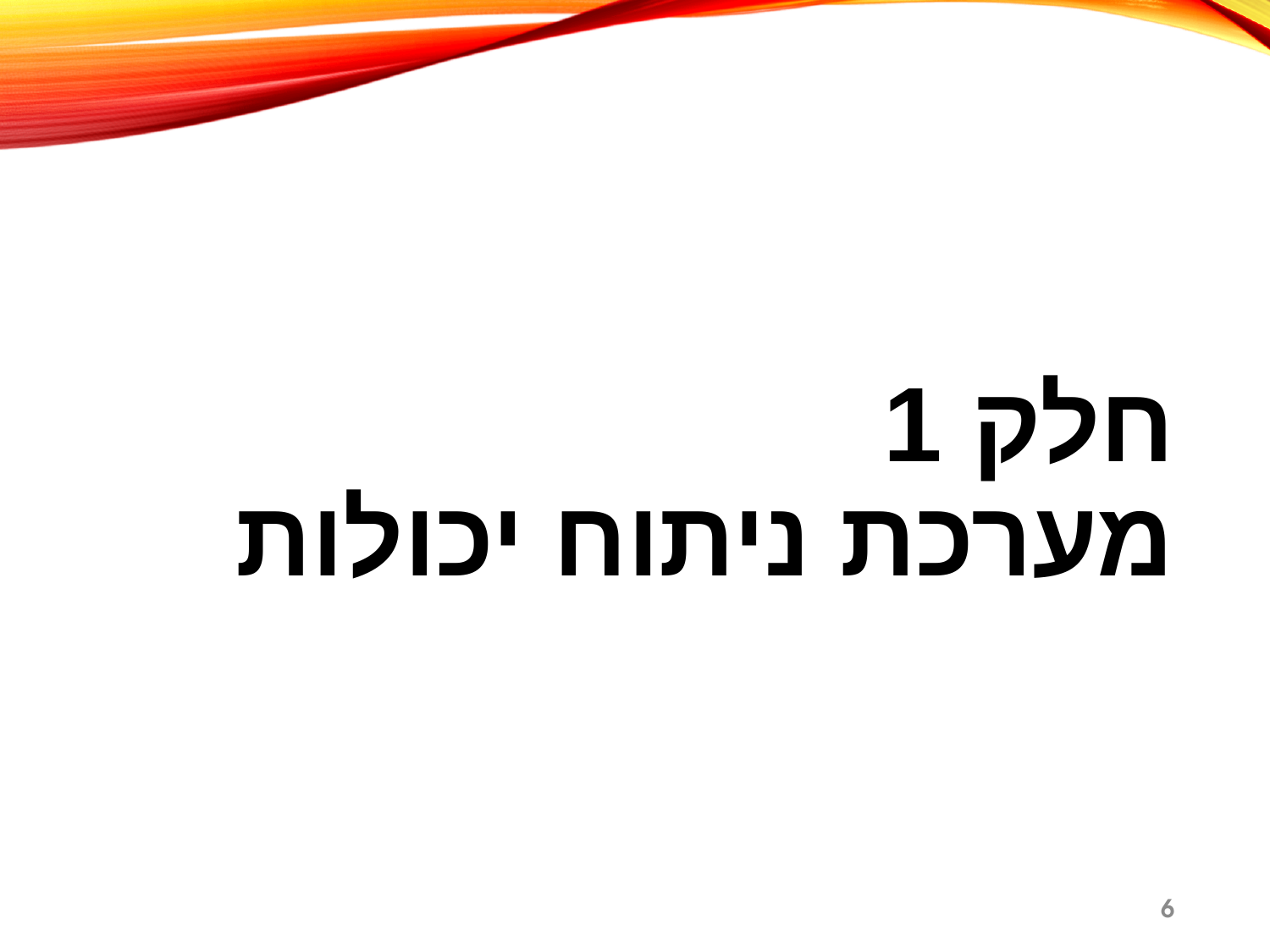

# חלק 1 מערכת ניתוח יכולות
6